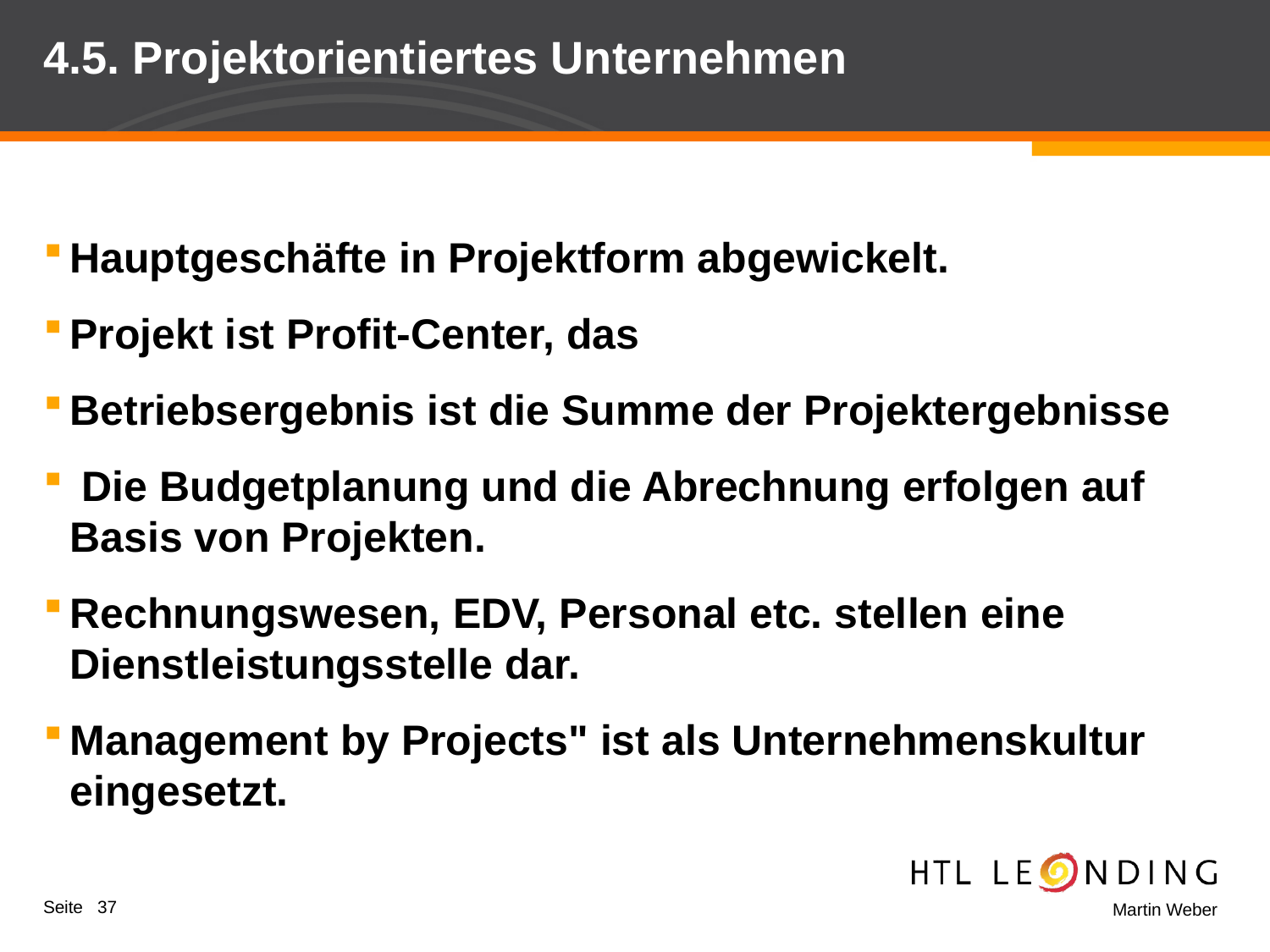

# 4.5. Projektorientiertes Unternehmen
Hauptgeschäfte in Projektform abgewickelt.
Projekt ist Profit-Center, das
Betriebsergebnis ist die Summe der Projektergebnisse
 Die Budgetplanung und die Abrechnung erfolgen auf Basis von Projekten.
Rechnungswesen, EDV, Personal etc. stellen eine Dienstleistungsstelle dar.
Management by Projects" ist als Unternehmenskultur eingesetzt.

Seite   37